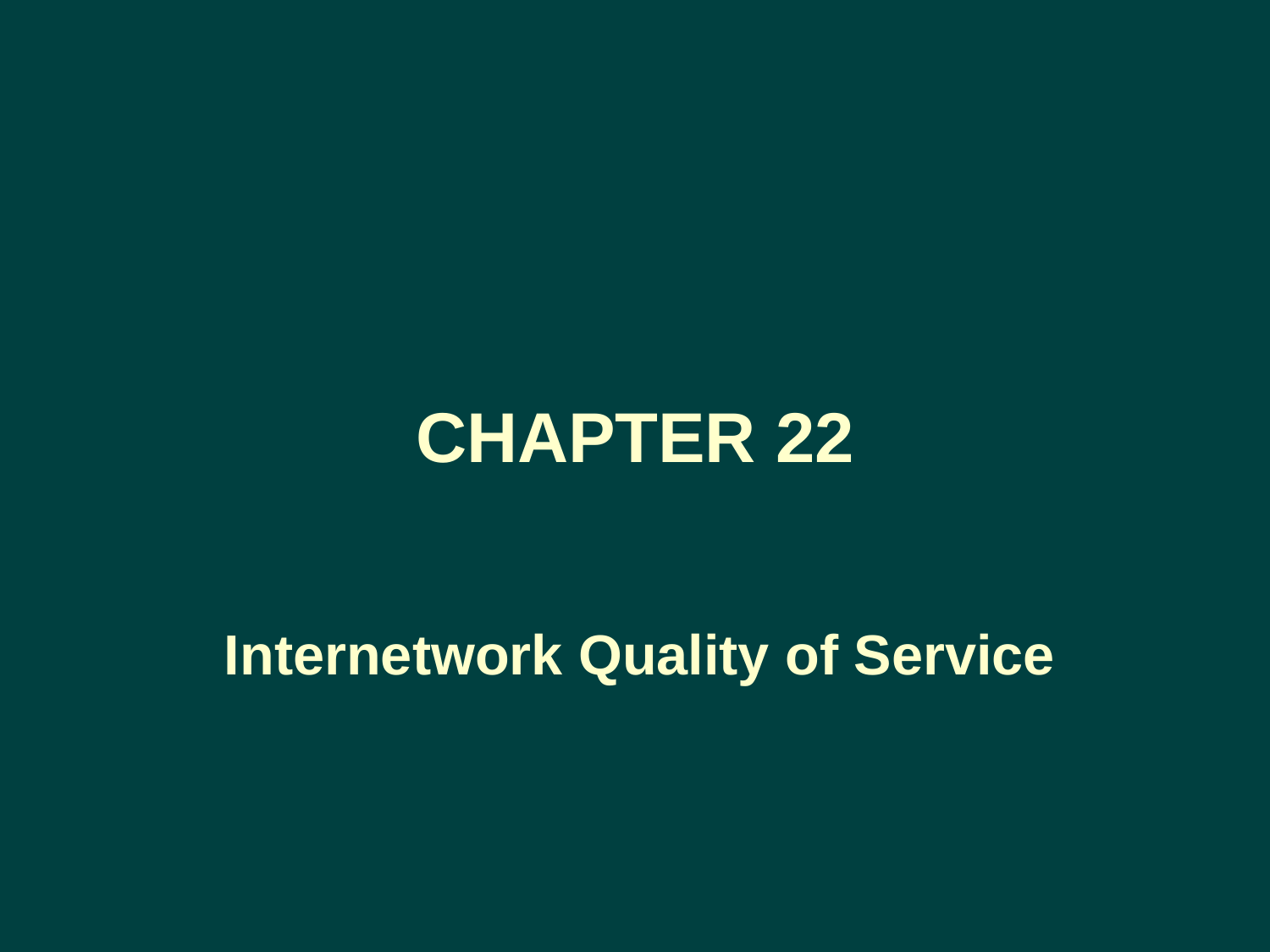

Chapter 22
# Internetwork Quality of Service